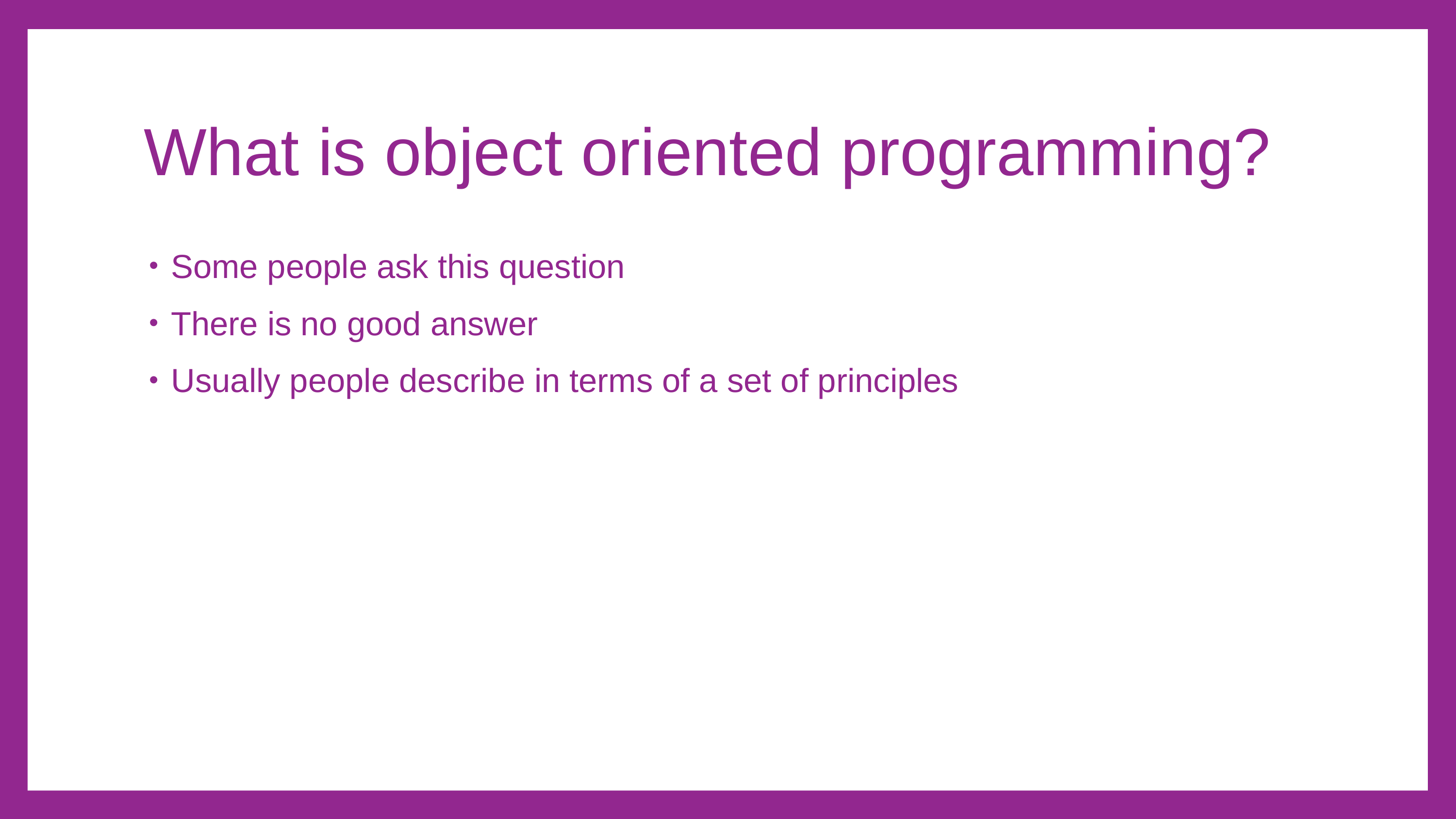

# What is object oriented programming?
Some people ask this question
There is no good answer
Usually people describe in terms of a set of principles